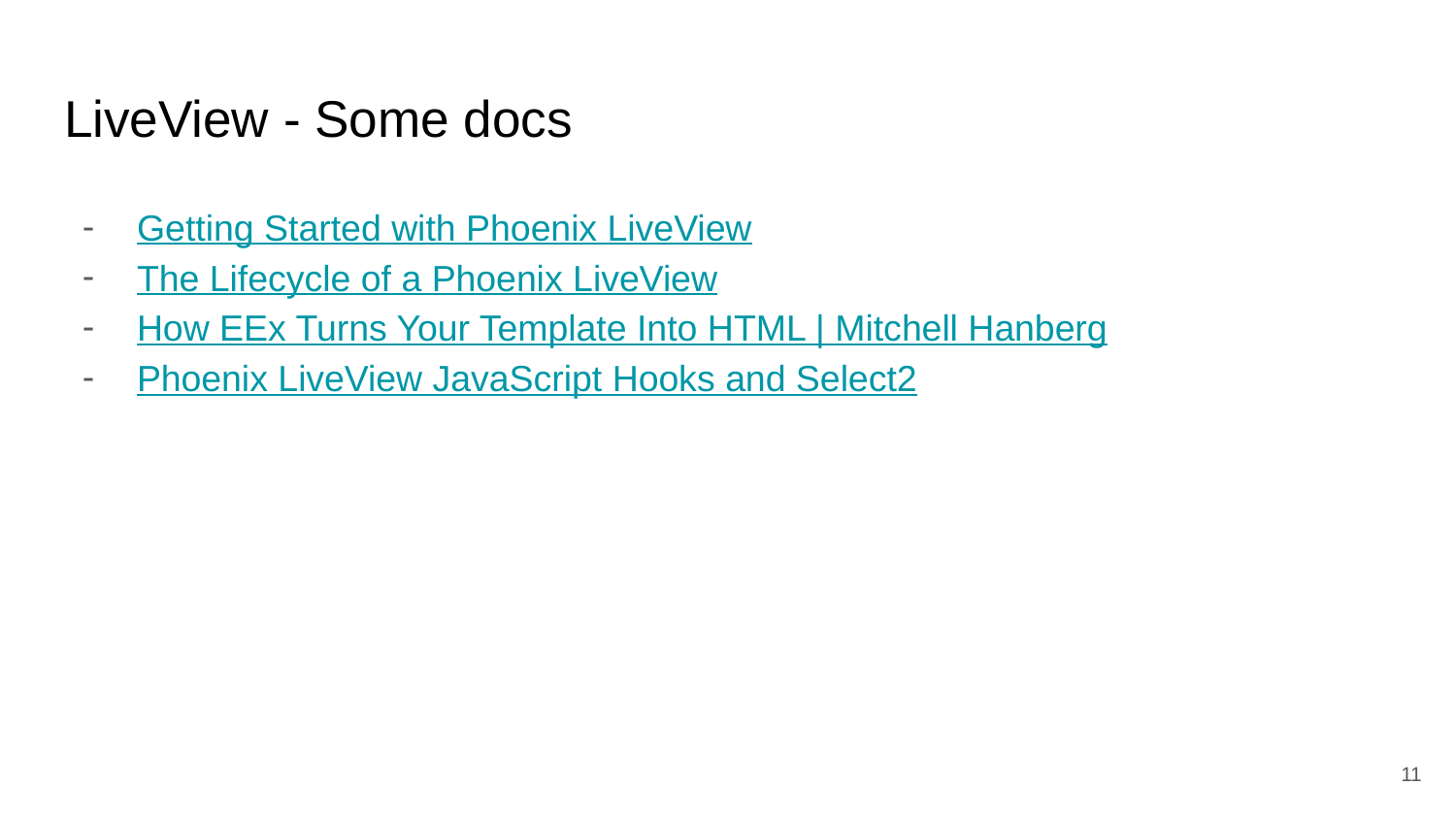

# LiveView - Some docs
Getting Started with Phoenix LiveView
The Lifecycle of a Phoenix LiveView
How EEx Turns Your Template Into HTML | Mitchell Hanberg
Phoenix LiveView JavaScript Hooks and Select2

11